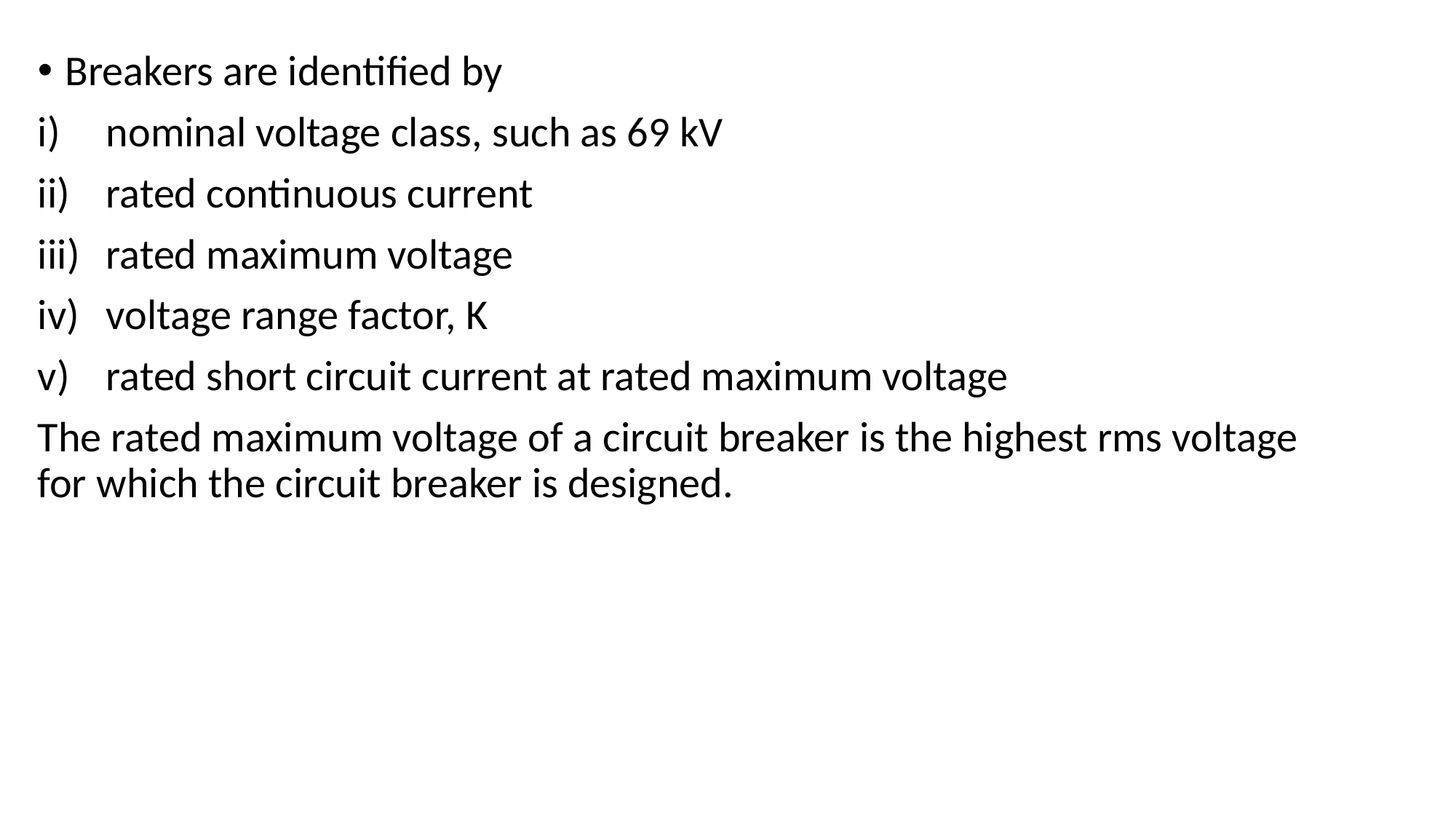

Breakers are identified by
nominal voltage class, such as 69 kV
rated continuous current
rated maximum voltage
voltage range factor, K
rated short circuit current at rated maximum voltage
The rated maximum voltage of a circuit breaker is the highest rms voltage for which the circuit breaker is designed.
#